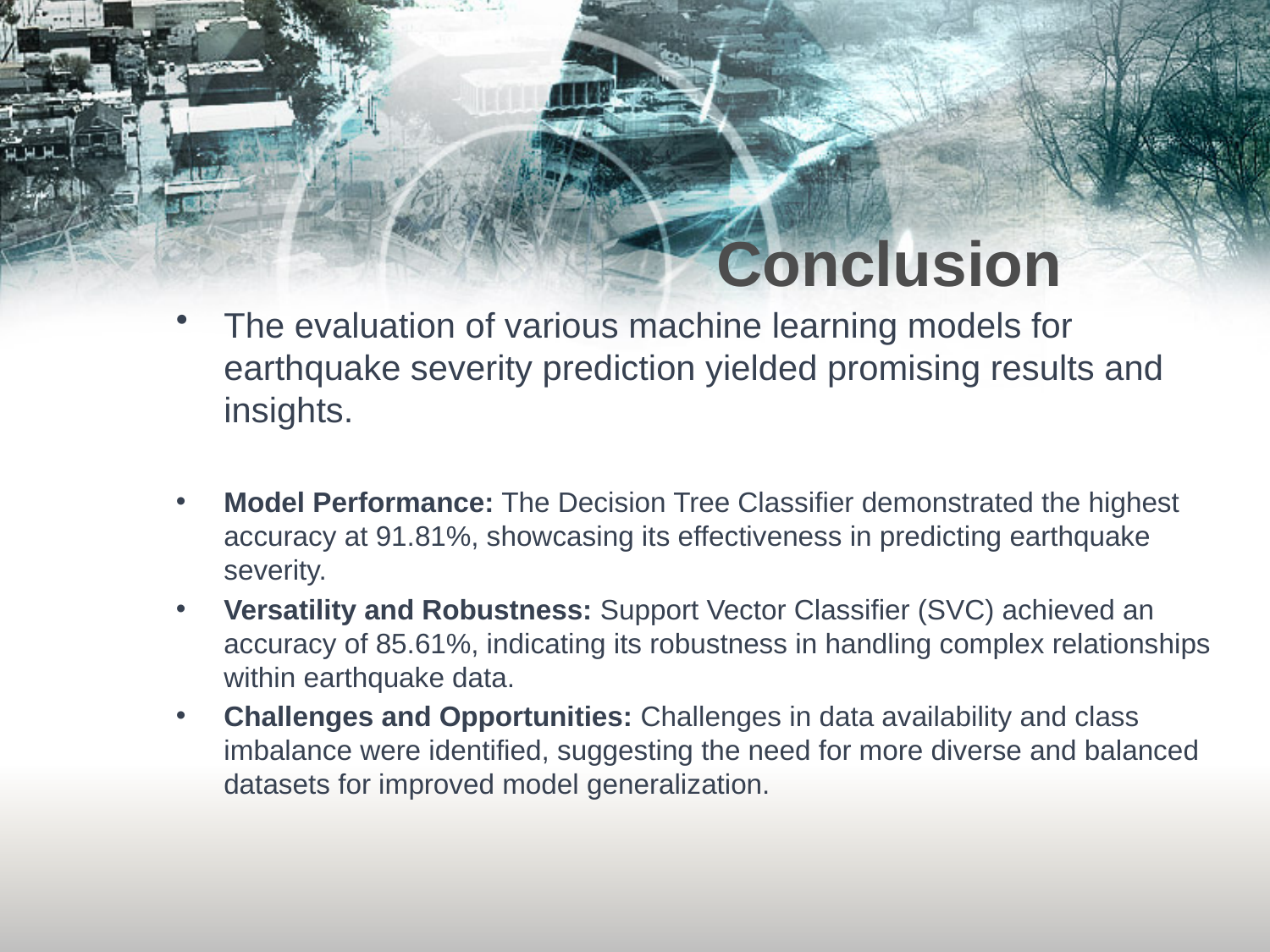

# Conclusion
The evaluation of various machine learning models for earthquake severity prediction yielded promising results and insights.

Model Performance: The Decision Tree Classifier demonstrated the highest accuracy at 91.81%, showcasing its effectiveness in predicting earthquake severity.
Versatility and Robustness: Support Vector Classifier (SVC) achieved an accuracy of 85.61%, indicating its robustness in handling complex relationships within earthquake data.
Challenges and Opportunities: Challenges in data availability and class imbalance were identified, suggesting the need for more diverse and balanced datasets for improved model generalization.